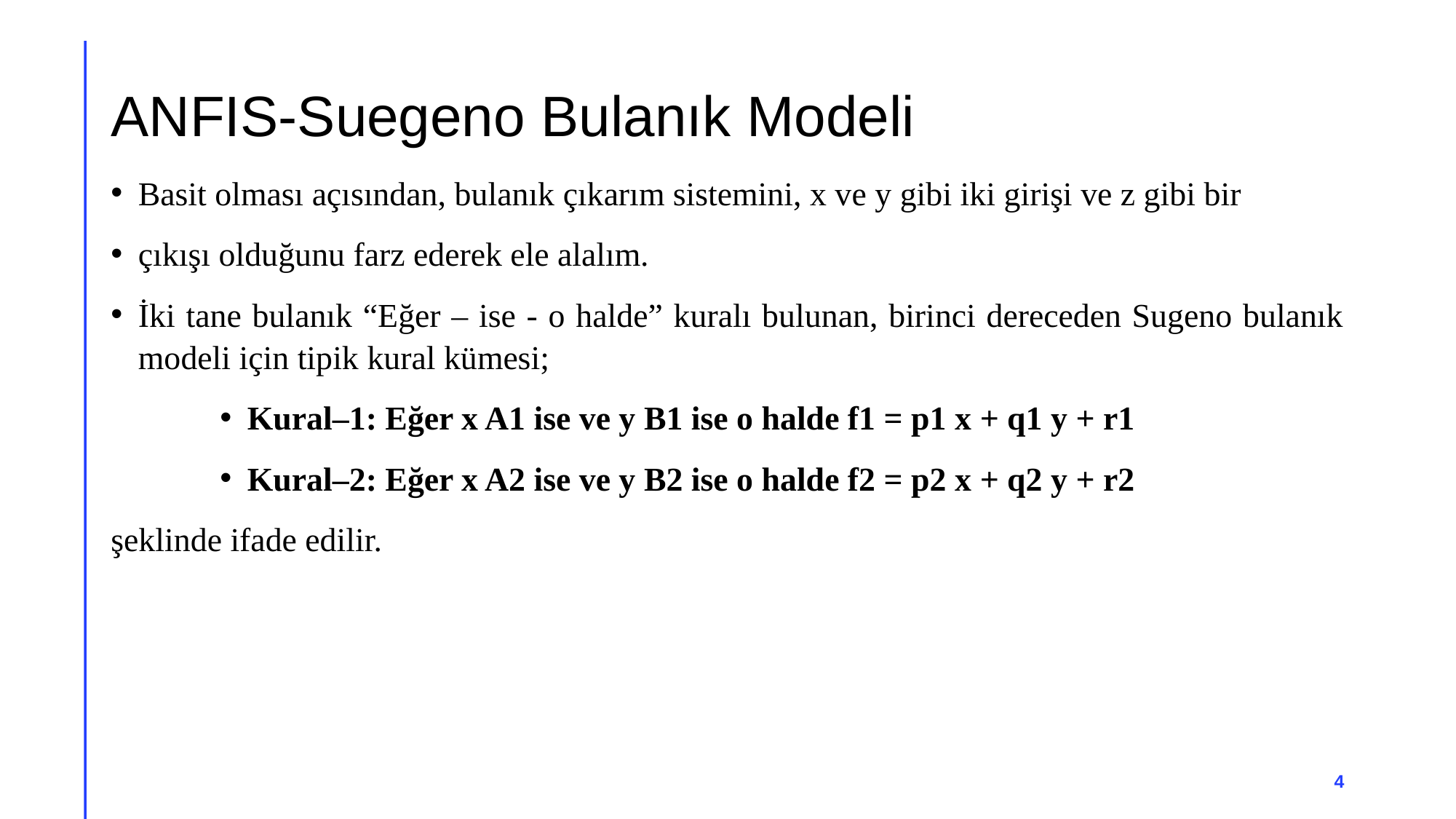

# ANFIS-Suegeno Bulanık Modeli
Basit olması açısından, bulanık çıkarım sistemini, x ve y gibi iki girişi ve z gibi bir
çıkışı olduğunu farz ederek ele alalım.
İki tane bulanık “Eğer – ise - o halde” kuralı bulunan, birinci dereceden Sugeno bulanık modeli için tipik kural kümesi;
Kural–1: Eğer x A1 ise ve y B1 ise o halde f1 = p1 x + q1 y + r1
Kural–2: Eğer x A2 ise ve y B2 ise o halde f2 = p2 x + q2 y + r2
şeklinde ifade edilir.
4